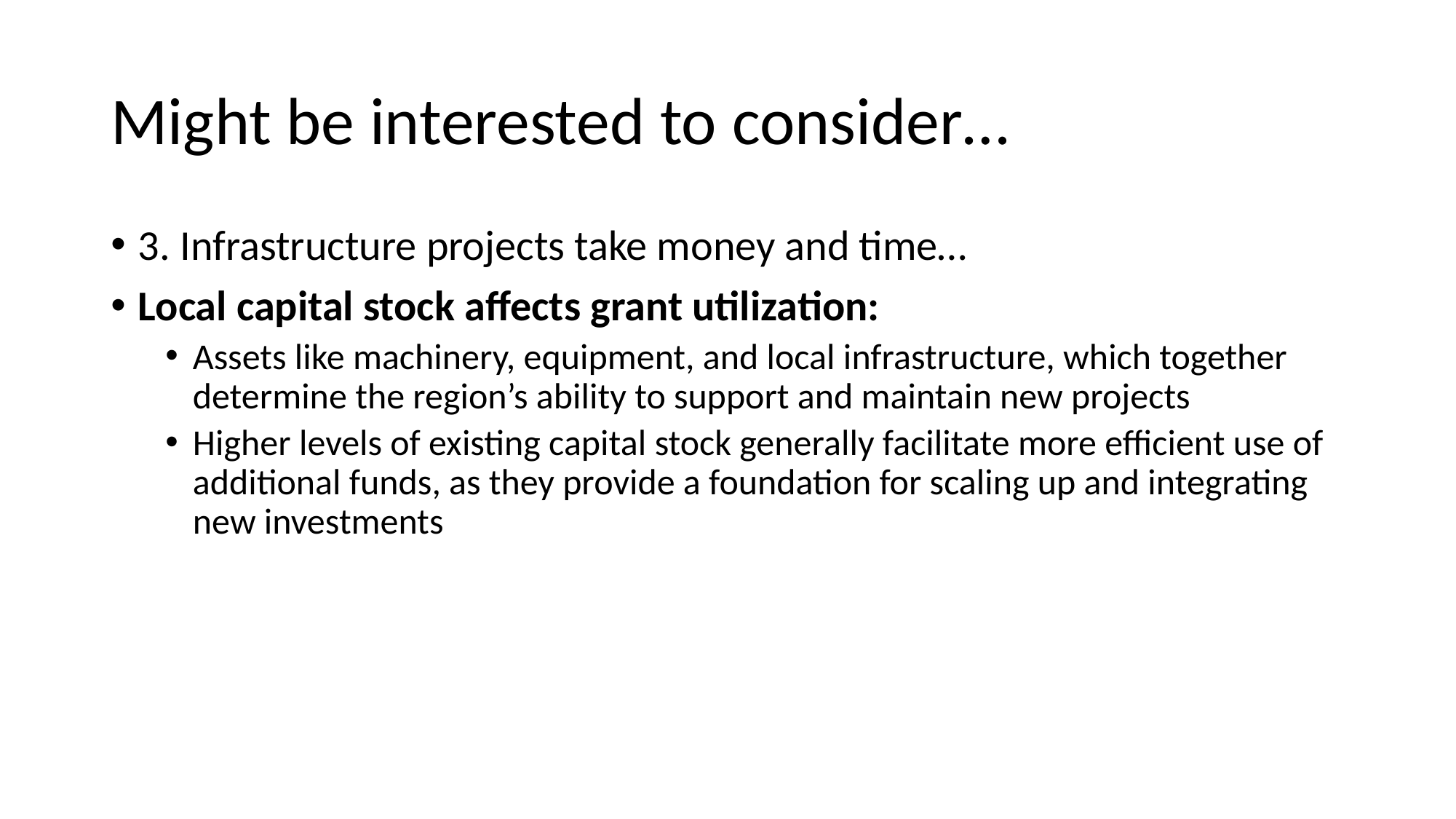

# Might be interested to consider…
3. Infrastructure projects take money and time…
Local capital stock affects grant utilization:
Assets like machinery, equipment, and local infrastructure, which together determine the region’s ability to support and maintain new projects
Higher levels of existing capital stock generally facilitate more efficient use of additional funds, as they provide a foundation for scaling up and integrating new investments